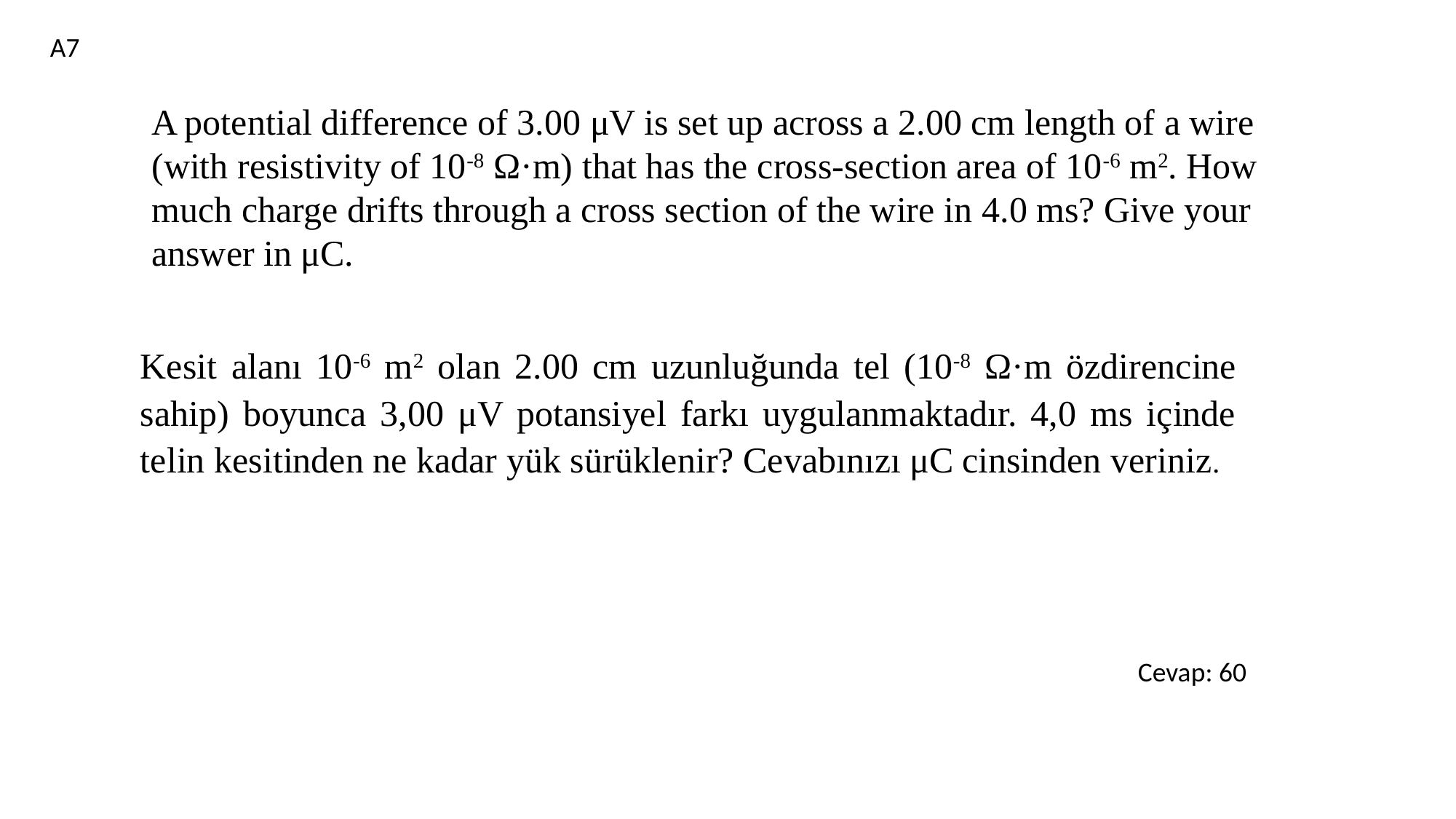

A7
A potential difference of 3.00 μV is set up across a 2.00 cm length of a wire (with resistivity of 10-8 Ω·m) that has the cross-section area of 10-6 m2. How much charge drifts through a cross section of the wire in 4.0 ms? Give your answer in μC.
Kesit alanı 10-6 m2 olan 2.00 cm uzunluğunda tel (10-8 Ω·m özdirencine sahip) boyunca 3,00 μV potansiyel farkı uygulanmaktadır. 4,0 ms içinde telin kesitinden ne kadar yük sürüklenir? Cevabınızı μC cinsinden veriniz.
Cevap: 60